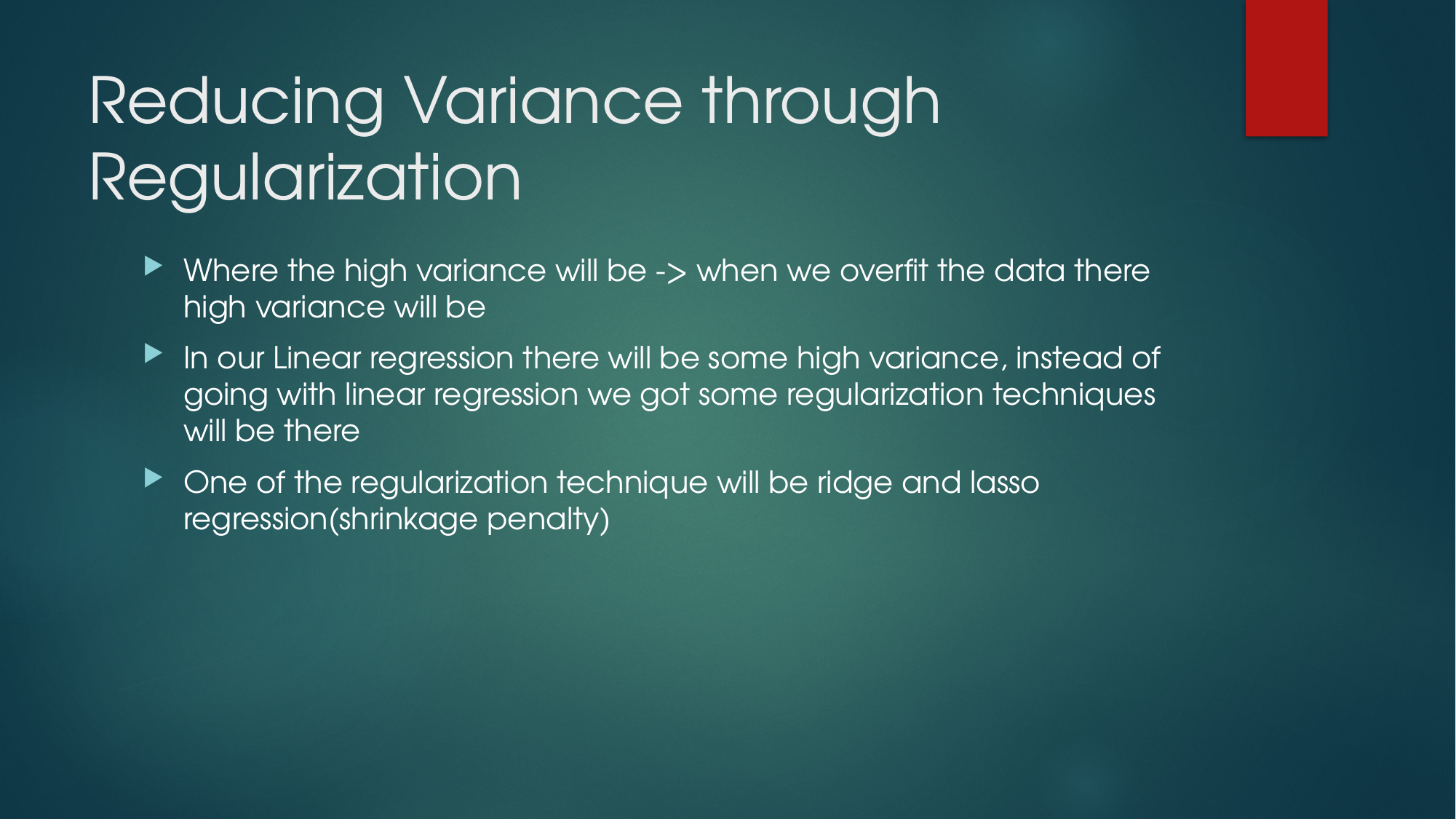

# Reducing Variance through Regularization
Where the high variance will be -> when we overfit the data there high variance will be
In our Linear regression there will be some high variance, instead of going with linear regression we got some regularization techniques will be there
One of the regularization technique will be ridge and lasso regression(shrinkage penalty)